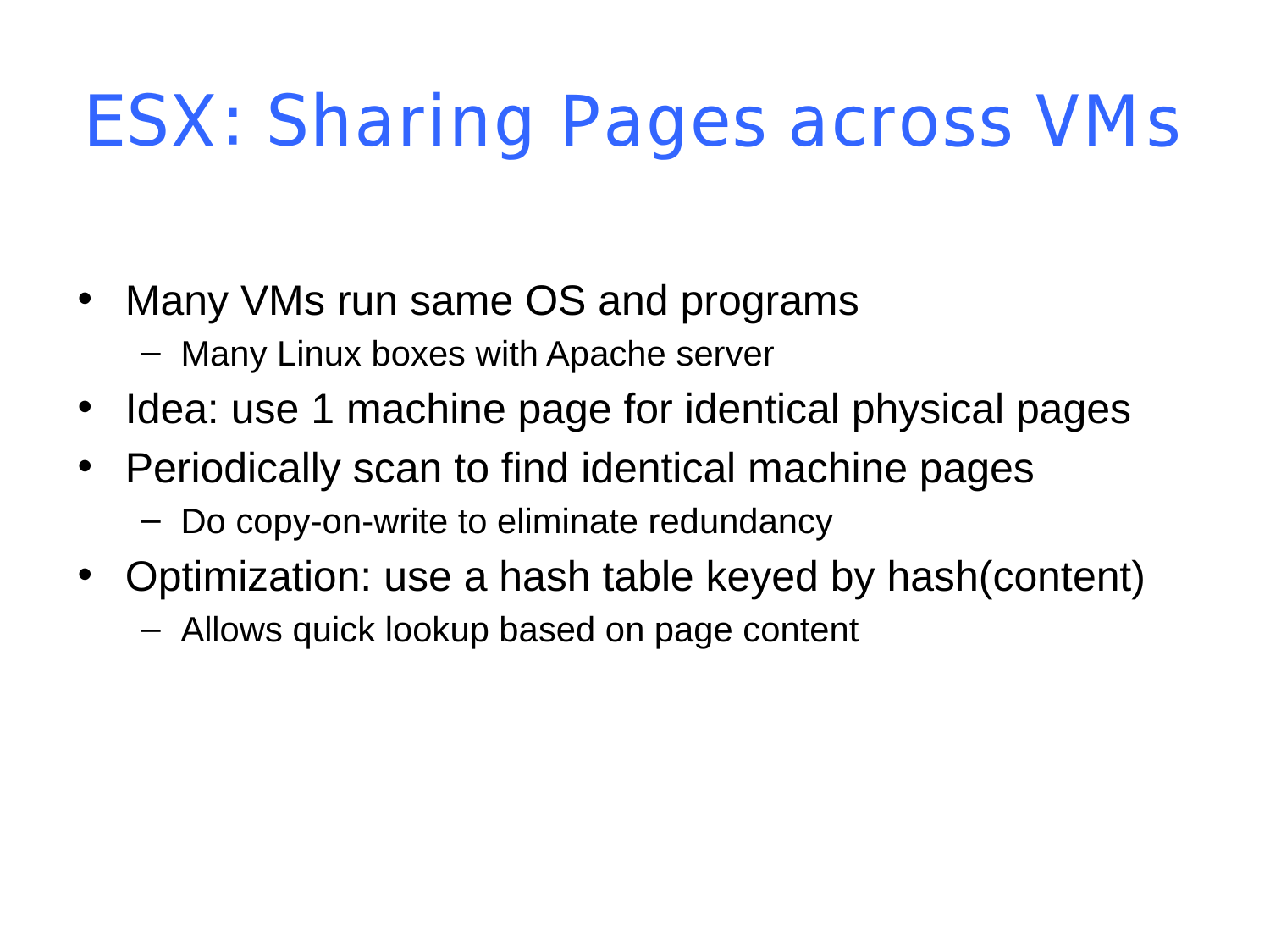

# ESX: Sharing Pages across VMs
Many VMs run same OS and programs
Many Linux boxes with Apache server
Idea: use 1 machine page for identical physical pages
Periodically scan to find identical machine pages
Do copy-on-write to eliminate redundancy
Optimization: use a hash table keyed by hash(content)
Allows quick lookup based on page content